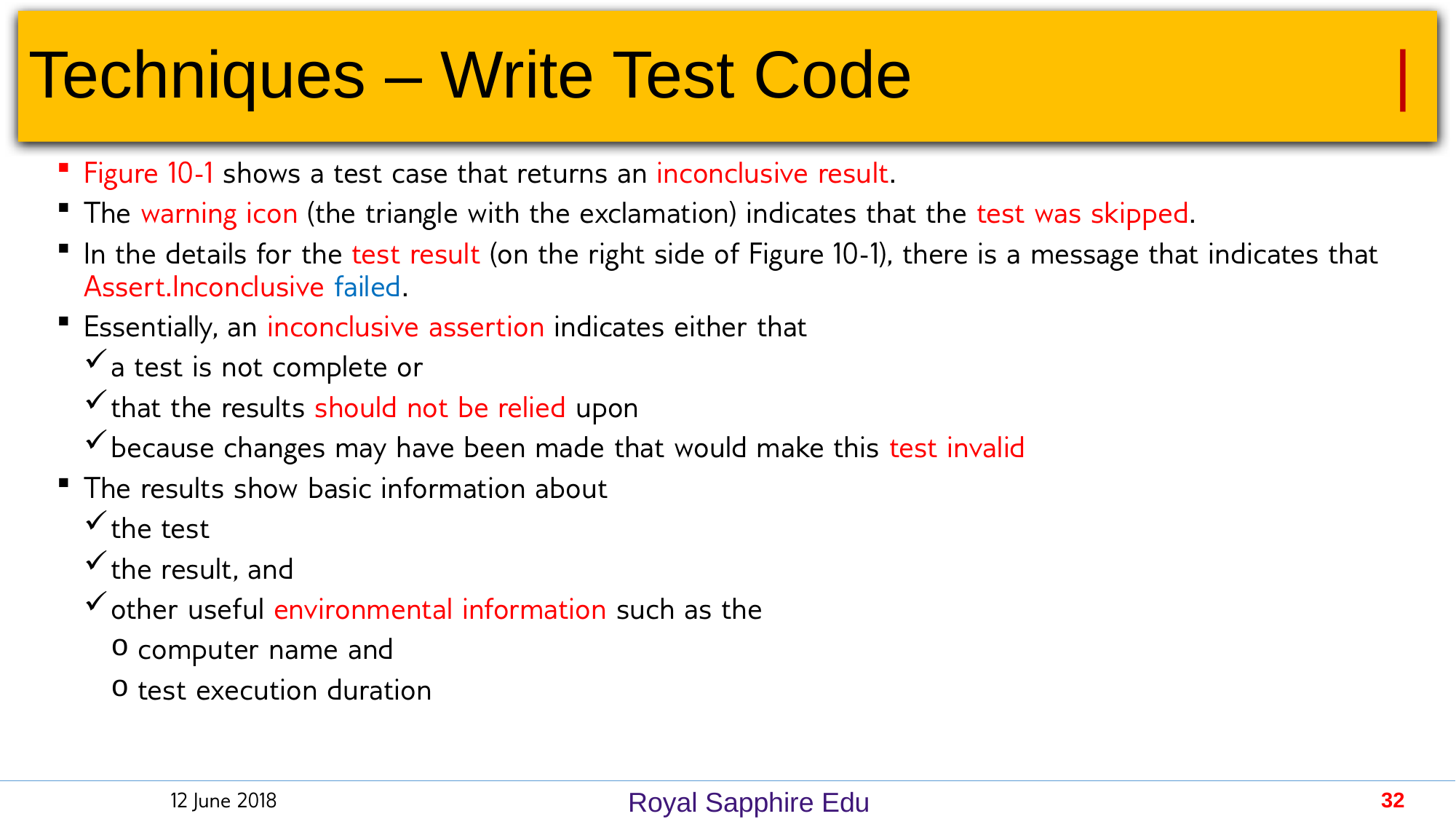

# Techniques – Write Test Code				   |
Figure 10-1 shows a test case that returns an inconclusive result.
The warning icon (the triangle with the exclamation) indicates that the test was skipped.
In the details for the test result (on the right side of Figure 10-1), there is a message that indicates that Assert.Inconclusive failed.
Essentially, an inconclusive assertion indicates either that
a test is not complete or
that the results should not be relied upon
because changes may have been made that would make this test invalid
The results show basic information about
the test
the result, and
other useful environmental information such as the
computer name and
test execution duration
12 June 2018
32